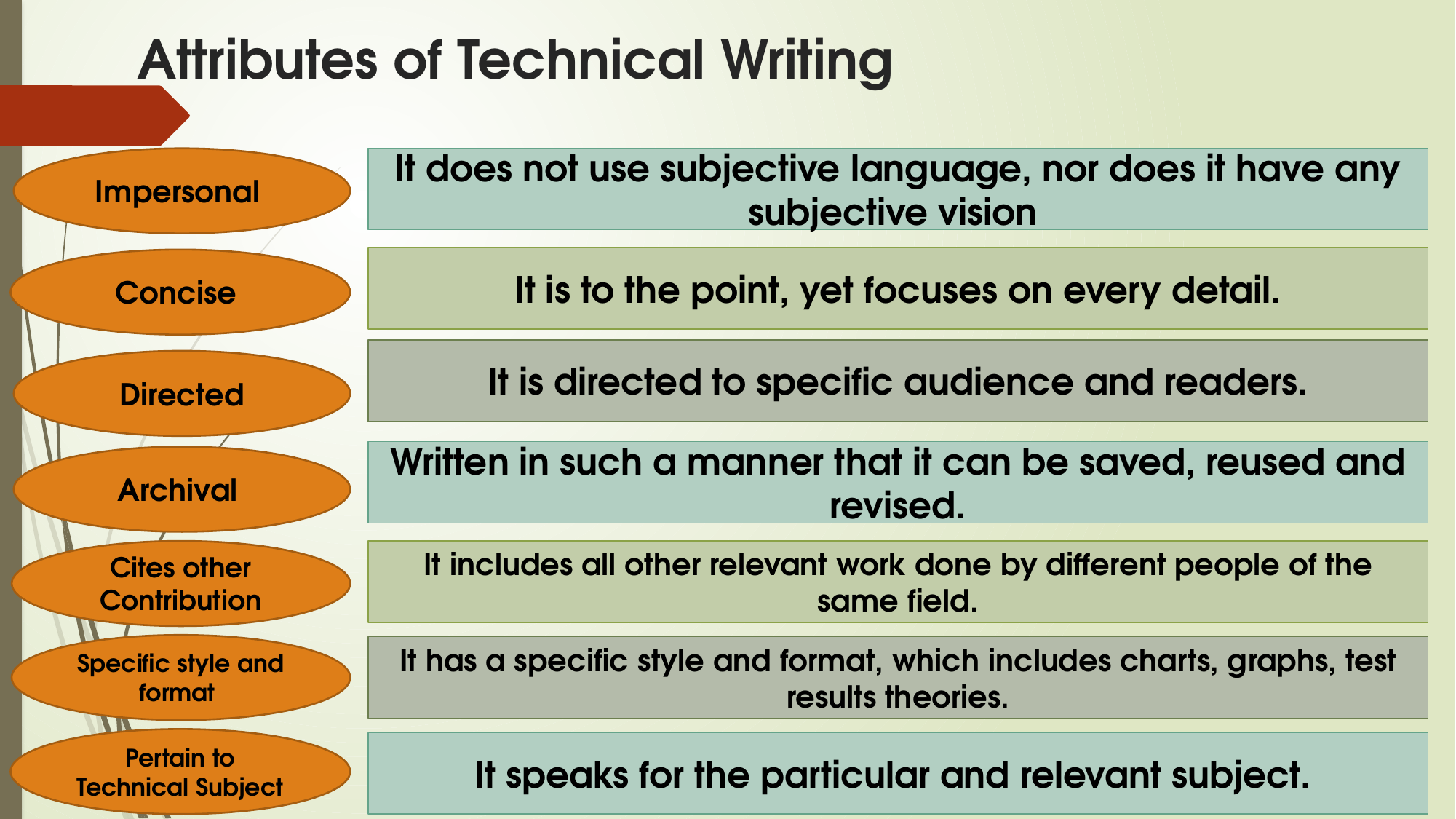

# Attributes of Technical Writing
It does not use subjective language, nor does it have any subjective vision
Impersonal
It is to the point, yet focuses on every detail.
Concise
It is directed to specific audience and readers.
Directed
Written in such a manner that it can be saved, reused and revised.
Archival
Cites other Contribution
It includes all other relevant work done by different people of the same field.
Specific style and format
It has a specific style and format, which includes charts, graphs, test results theories.
Pertain to Technical Subject
It speaks for the particular and relevant subject.